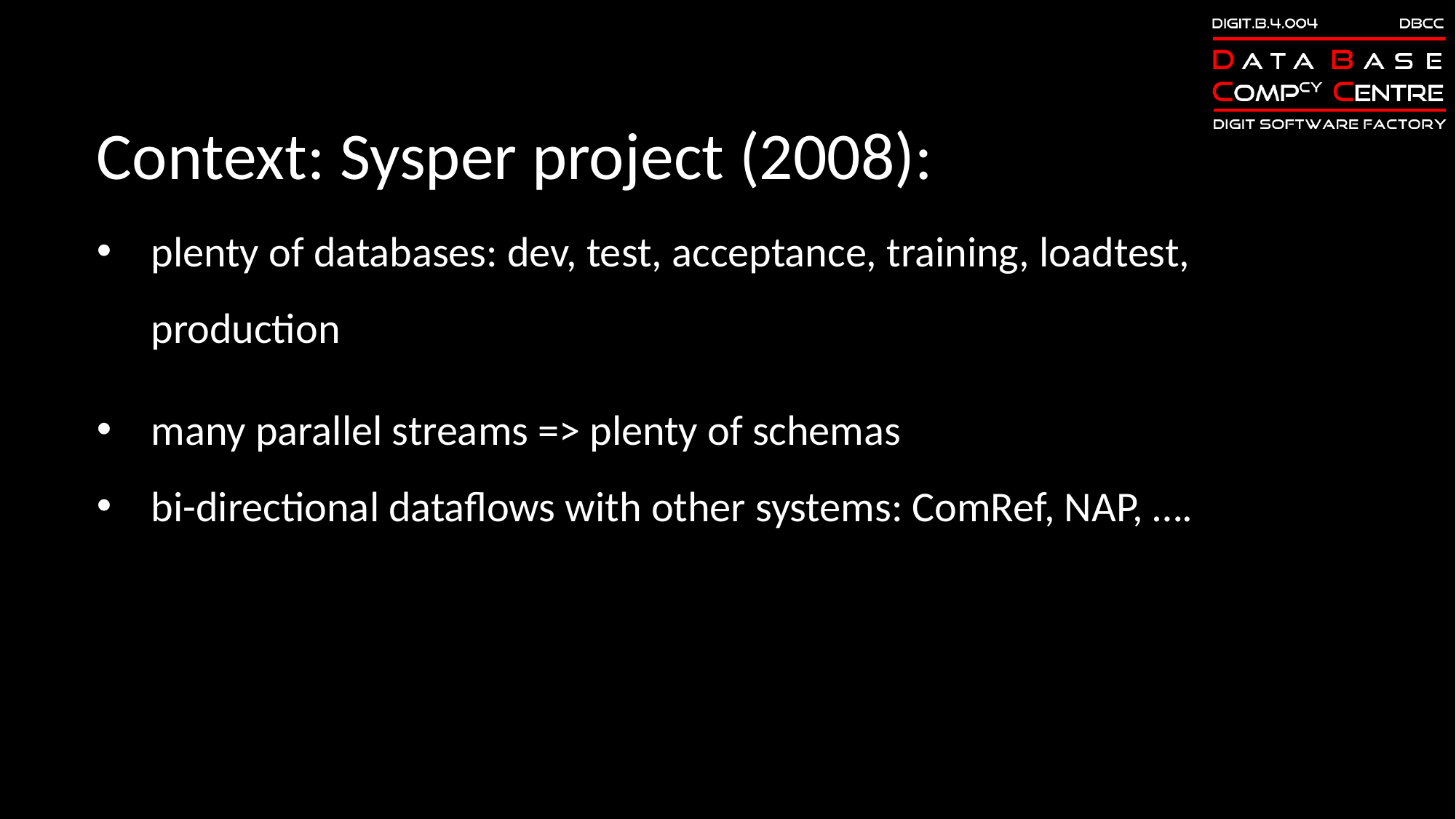

Context: Sysper project (2008):

plenty of databases: dev, test, acceptance, training, loadtest, production
many parallel streams => plenty of schemas
bi-directional dataflows with other systems: ComRef, NAP, ….